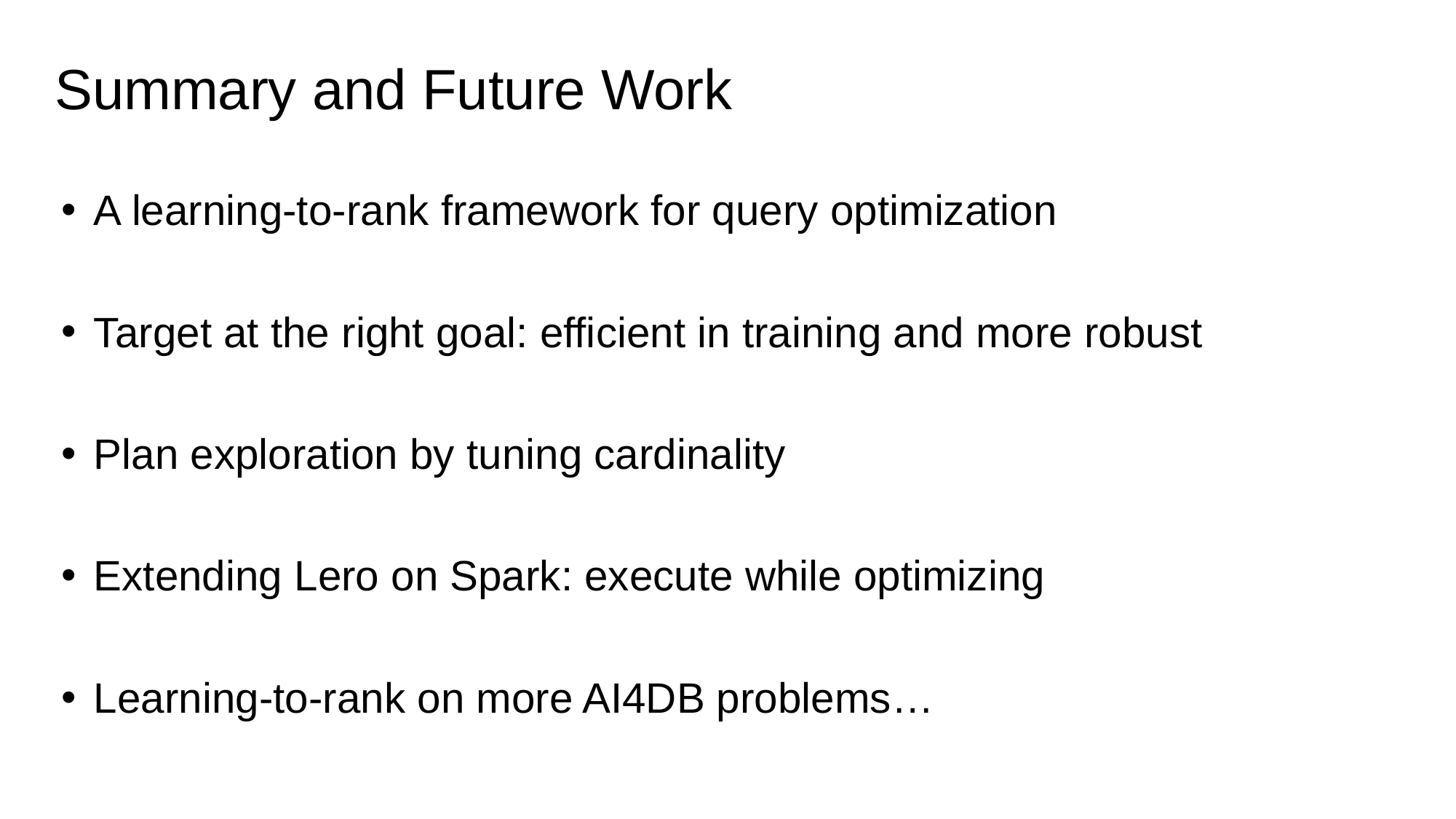

# Summary and Future Work

 A learning-to-rank framework for query optimization

 Target at the right goal: efficient in training and more robust

 Plan exploration by tuning cardinality

 Extending Lero on Spark: execute while optimizing

 Learning-to-rank on more AI4DB problems…